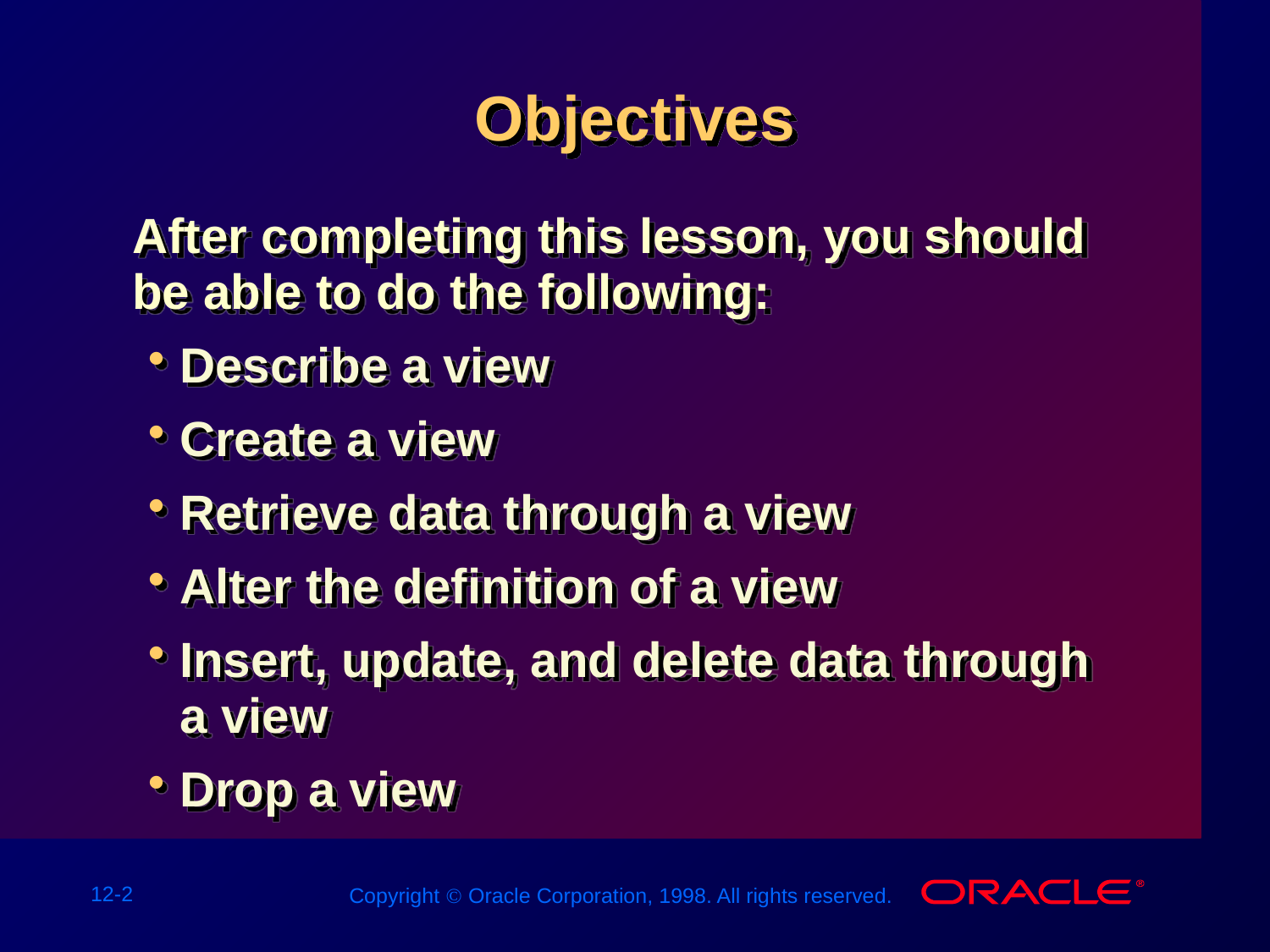

# Objectives
After completing this lesson, you should be able to do the following:
Describe a view
Create a view
Retrieve data through a view
Alter the definition of a view
Insert, update, and delete data through
a view
Drop a view